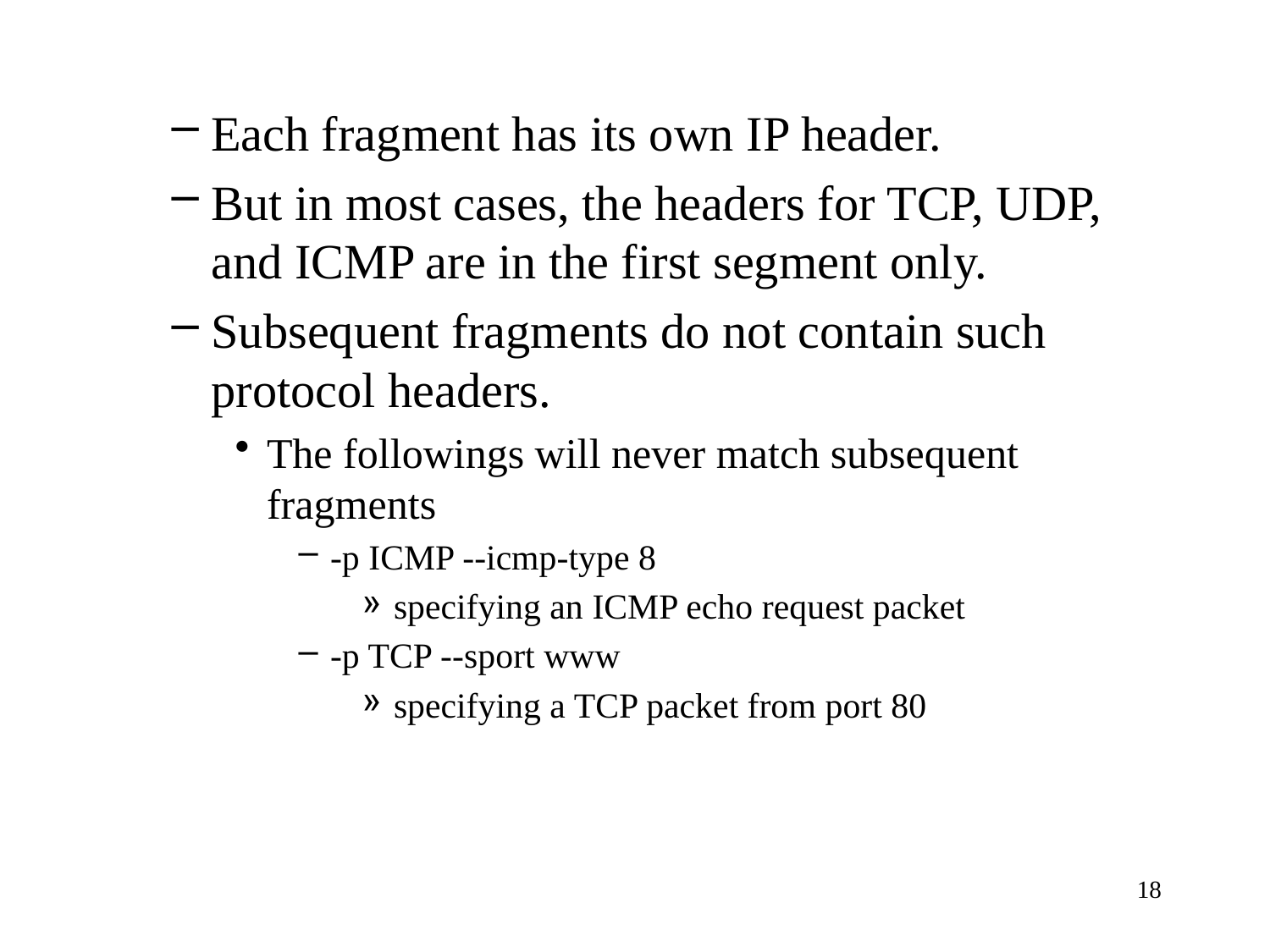

Each fragment has its own IP header.
But in most cases, the headers for TCP, UDP, and ICMP are in the first segment only.
Subsequent fragments do not contain such protocol headers.
The followings will never match subsequent fragments
-p ICMP --icmp-type 8
specifying an ICMP echo request packet
-p TCP --sport www
specifying a TCP packet from port 80

18